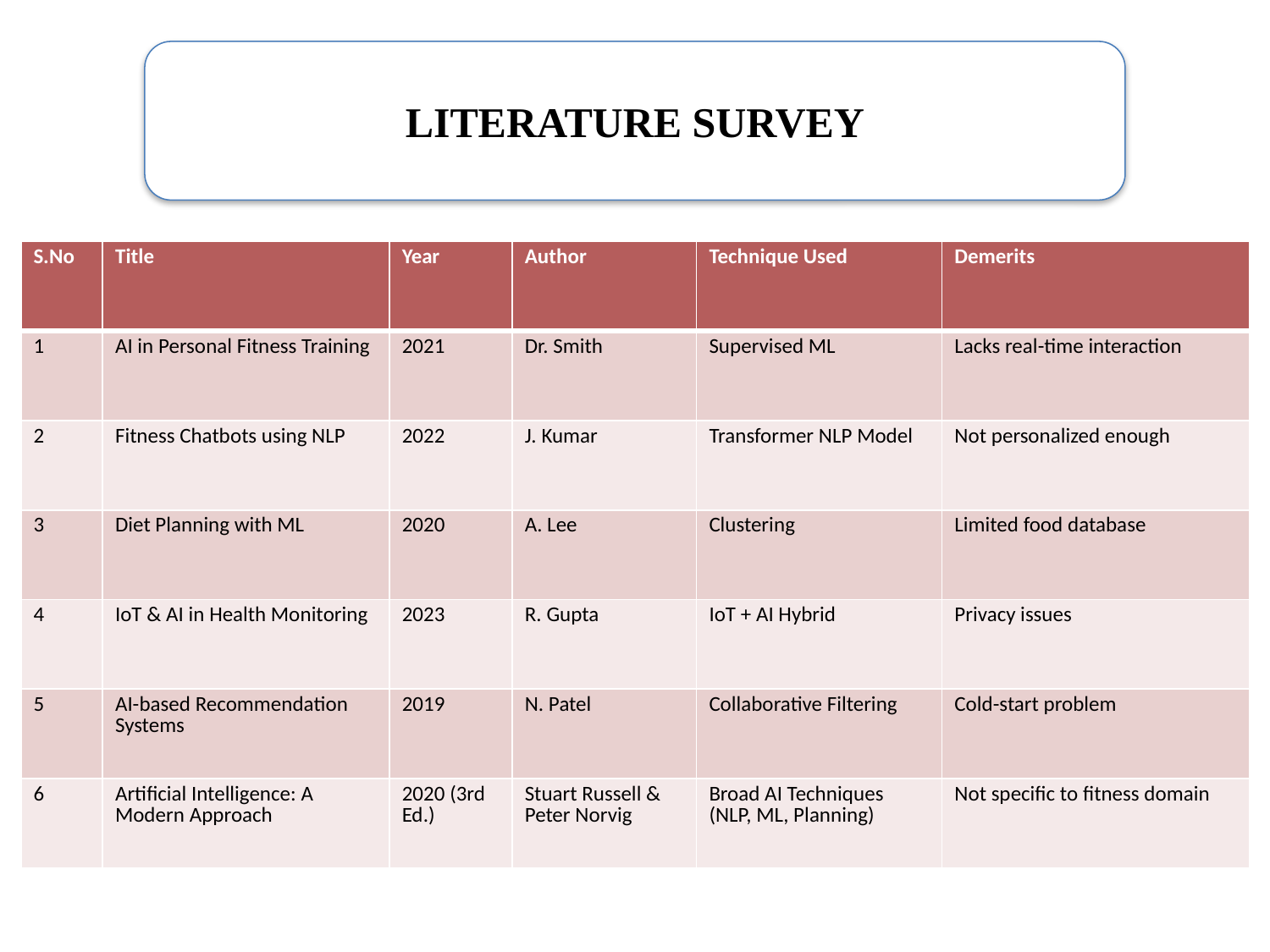

LITERATURE SURVEY
| S.No | Title | Year | Author | Technique Used | Demerits |
| --- | --- | --- | --- | --- | --- |
| 1 | AI in Personal Fitness Training | 2021 | Dr. Smith | Supervised ML | Lacks real-time interaction |
| 2 | Fitness Chatbots using NLP | 2022 | J. Kumar | Transformer NLP Model | Not personalized enough |
| 3 | Diet Planning with ML | 2020 | A. Lee | Clustering | Limited food database |
| 4 | IoT & AI in Health Monitoring | 2023 | R. Gupta | IoT + AI Hybrid | Privacy issues |
| 5 | AI-based Recommendation Systems | 2019 | N. Patel | Collaborative Filtering | Cold-start problem |
| 6 | Artificial Intelligence: A Modern Approach | 2020 (3rd Ed.) | Stuart Russell & Peter Norvig | Broad AI Techniques (NLP, ML, Planning) | Not specific to fitness domain |